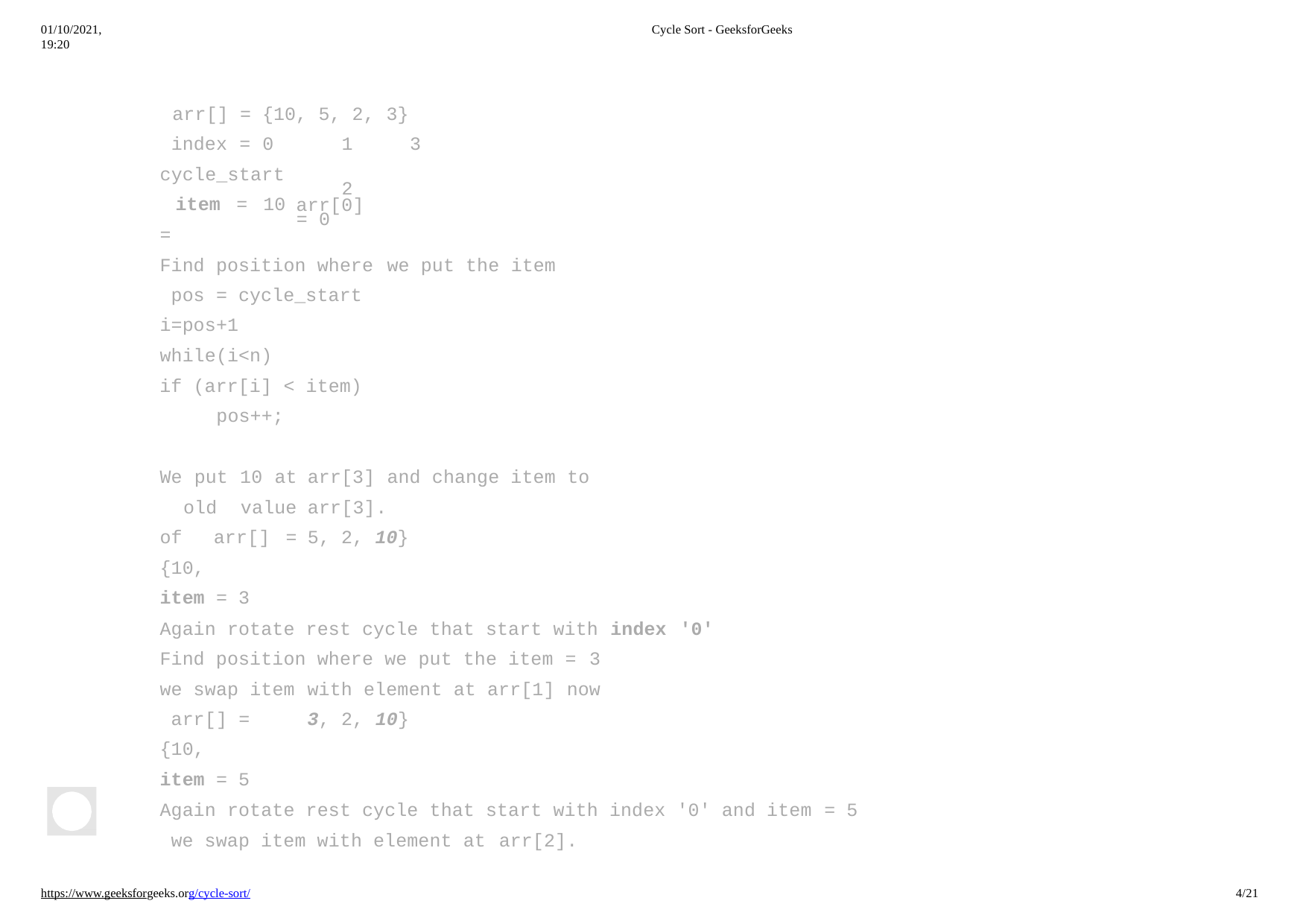

01/10/2021, 19:20
Cycle Sort - GeeksforGeeks
arr[] = {10, 5, 2, 3}
1	2
= 0
index = 0  cycle_start  item = 10 =
3
arr[0]
Find position where  pos = cycle_start  i=pos+1
while(i<n)
if (arr[i] < item)  pos++;
we put the item
We put 10 at  old value of  arr[] = {10,
item = 3
arr[3]  arr[3].
and change item to
5, 2, 10}
Again rotate rest cycle that start with index '0'
Find position where we put the item = 3
we swap item  arr[] = {10,
item = 5
with element at arr[1] now
3, 2, 10}

Again rotate rest cycle that start with index '0' and item = 5  we swap item with element at arr[2].
https://www.geeksforgeeks.org/cycle-sort/
4/21